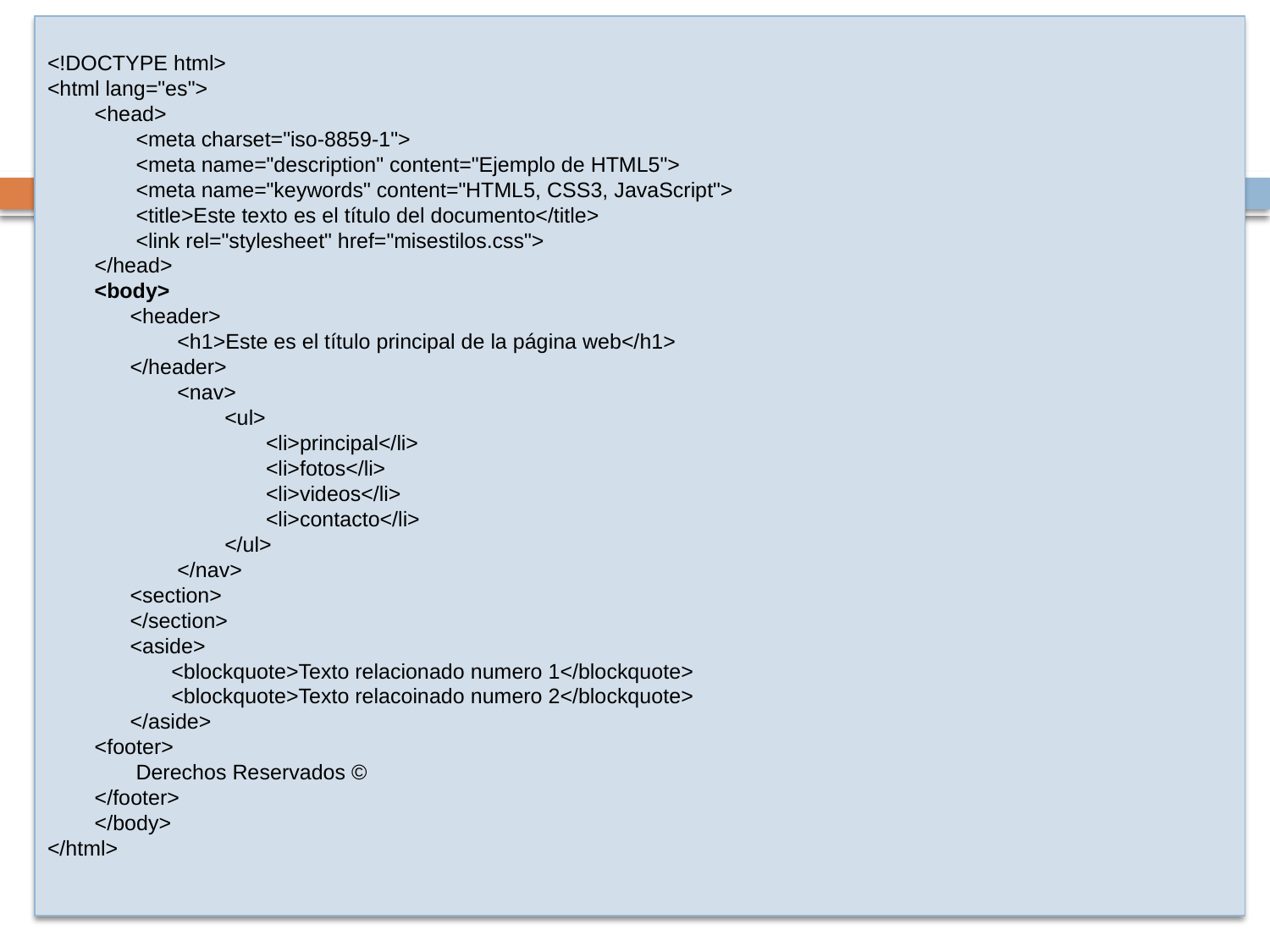

<!DOCTYPE html>
<html lang="es">
        <head>
               <meta charset="iso-8859-1">
               <meta name="description" content="Ejemplo de HTML5">
               <meta name="keywords" content="HTML5, CSS3, JavaScript">
               <title>Este texto es el título del documento</title>
               <link rel="stylesheet" href="misestilos.css">
        </head>
        <body>
              <header>
                      <h1>Este es el título principal de la página web</h1>
              </header>
                      <nav>
                              <ul>
                                     <li>principal</li>
                                     <li>fotos</li>
                                     <li>videos</li>
                                     <li>contacto</li>
                              </ul>
                      </nav>
              <section>
              </section>
              <aside>
                     <blockquote>Texto relacionado numero 1</blockquote>
                     <blockquote>Texto relacoinado numero 2</blockquote>
              </aside>
        <footer>
               Derechos Reservados ©
        </footer>
        </body>
</html>
#